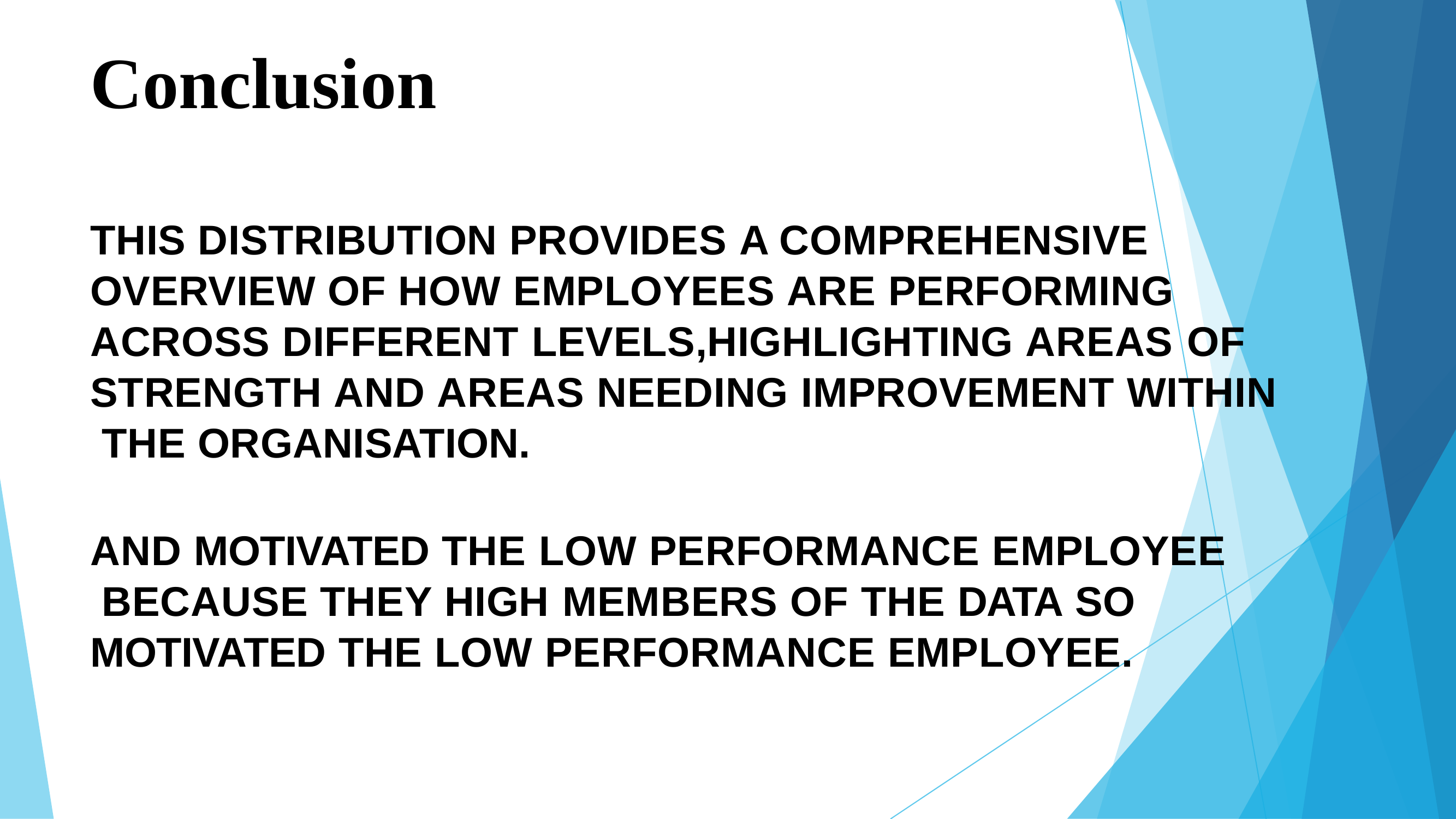

# Conclusion
THIS DISTRIBUTION PROVIDES A COMPREHENSIVE  OVERVIEW OF HOW EMPLOYEES ARE PERFORMING  ACROSS DIFFERENT LEVELS,HIGHLIGHTING AREAS OF  STRENGTH AND AREAS NEEDING IMPROVEMENT WITHIN  THE ORGANISATION.

AND MOTIVATED THE LOW PERFORMANCE EMPLOYEE  BECAUSE THEY HIGH MEMBERS OF THE DATA SO  MOTIVATED THE LOW PERFORMANCE EMPLOYEE.